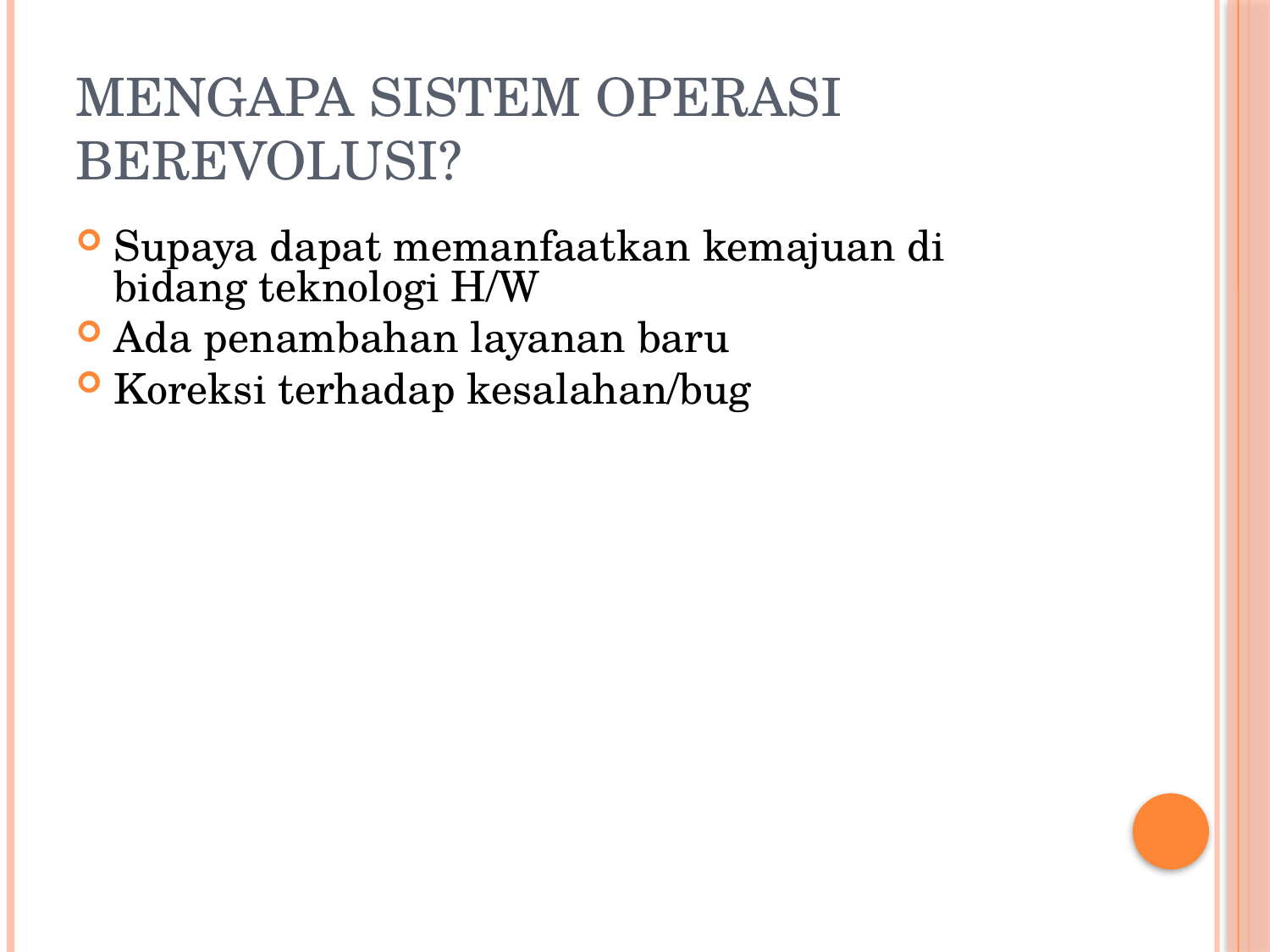

# Mengapa Sistem Operasi Berevolusi?
Supaya dapat memanfaatkan kemajuan di bidang teknologi H/W
Ada penambahan layanan baru
Koreksi terhadap kesalahan/bug